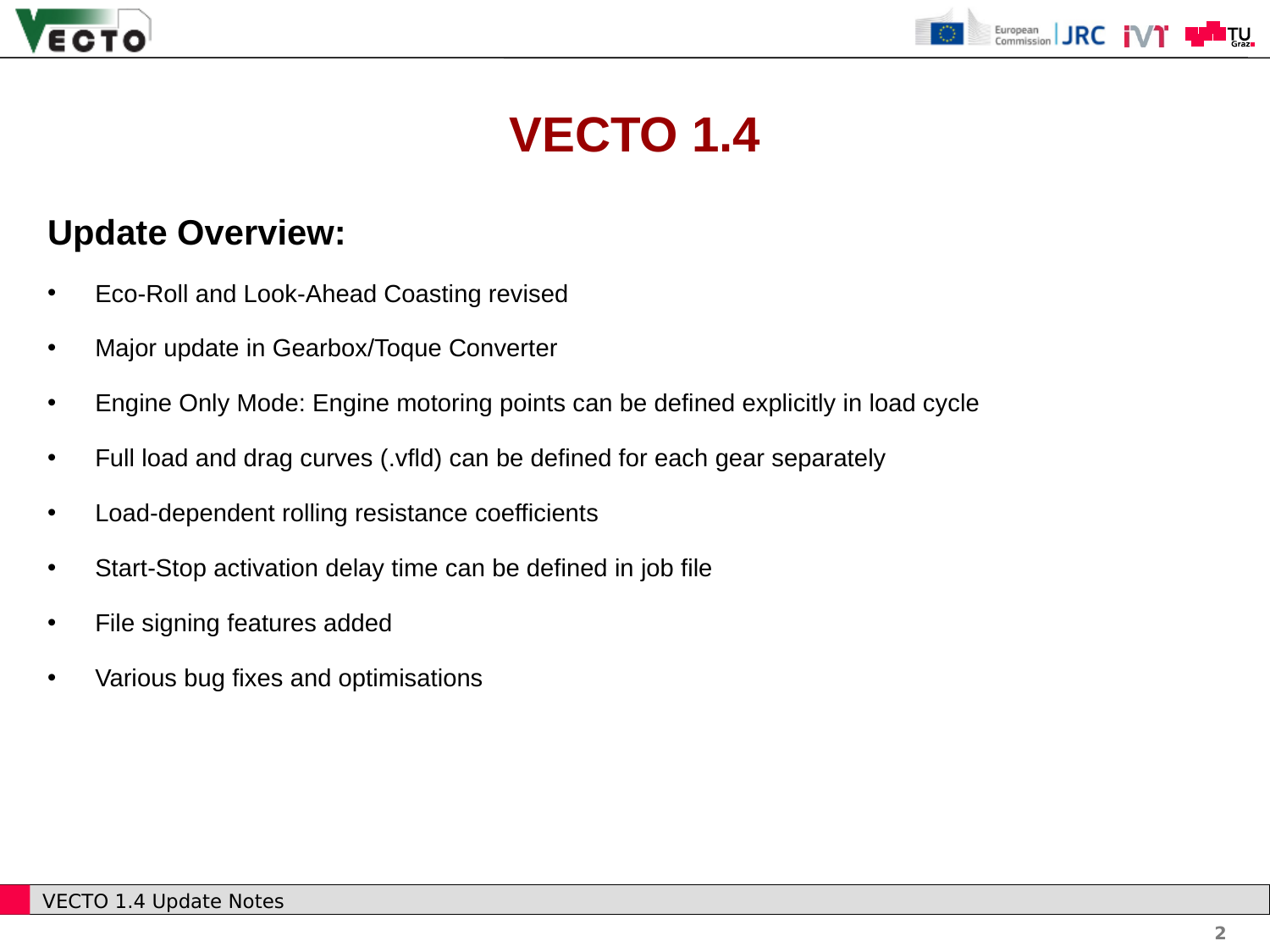

VECTO 1.4
Update Overview:
Eco-Roll and Look-Ahead Coasting revised
Major update in Gearbox/Toque Converter
Engine Only Mode: Engine motoring points can be defined explicitly in load cycle
Full load and drag curves (.vfld) can be defined for each gear separately
Load-dependent rolling resistance coefficients
Start-Stop activation delay time can be defined in job file
File signing features added
Various bug fixes and optimisations